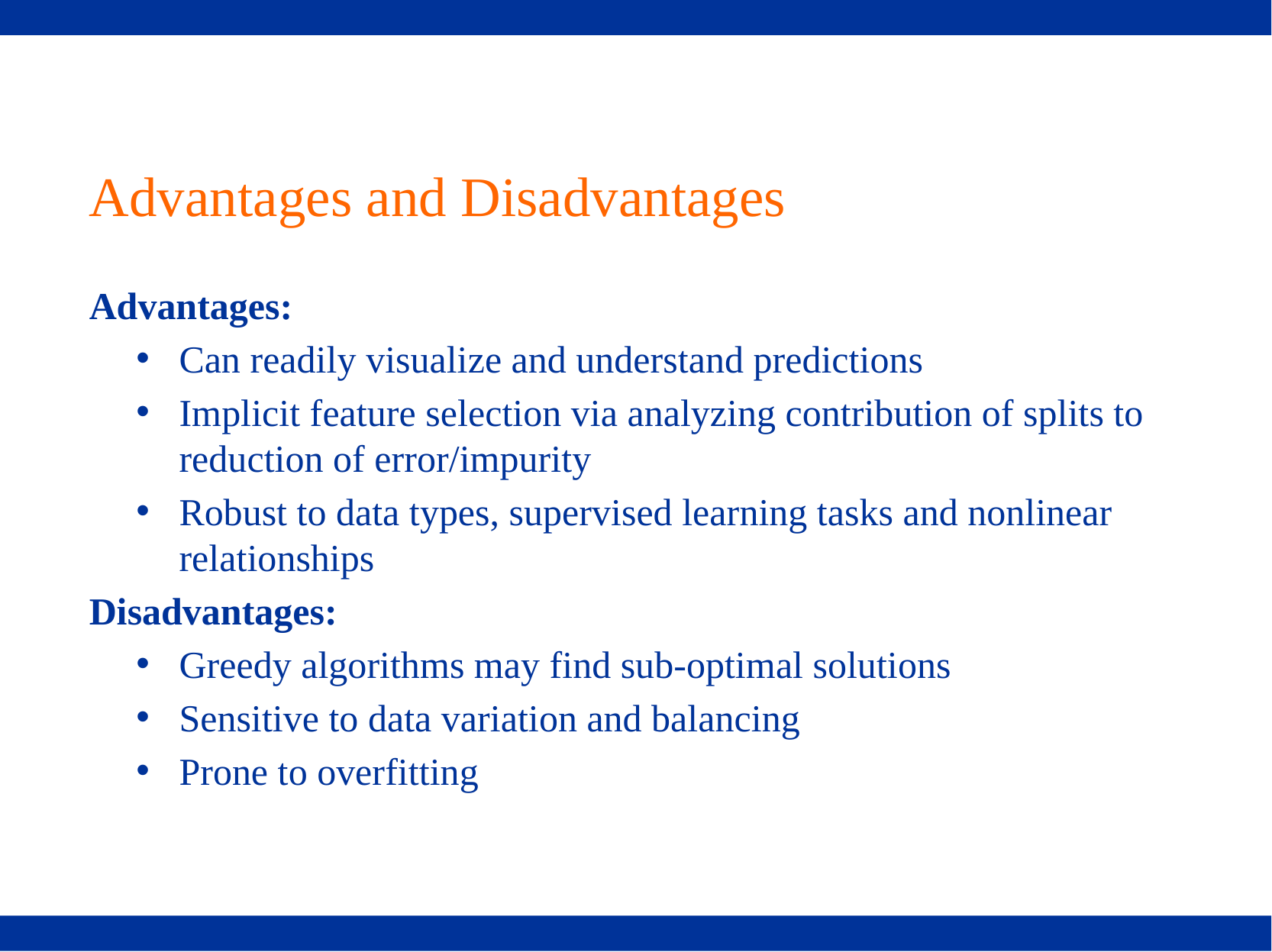

# Advantages and Disadvantages
Advantages:
Can readily visualize and understand predictions
Implicit feature selection via analyzing contribution of splits to reduction of error/impurity
Robust to data types, supervised learning tasks and nonlinear relationships
Disadvantages:
Greedy algorithms may find sub-optimal solutions
Sensitive to data variation and balancing
Prone to overfitting